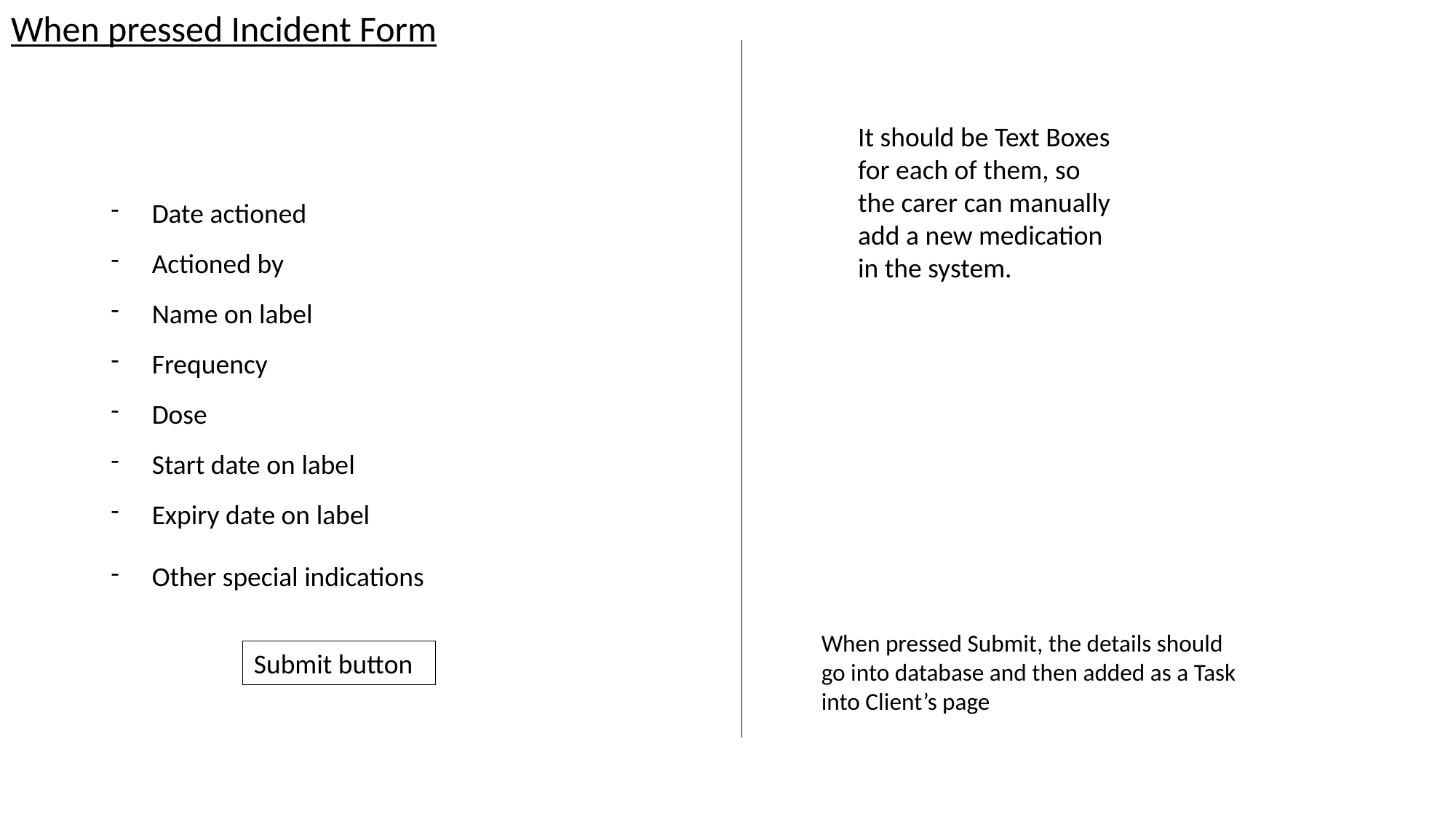

# When pressed Incident Form
It should be Text Boxes for each of them, so the carer can manually add a new medication in the system.
Date actioned
Actioned by
Name on label
Frequency
Dose
Start date on label
Expiry date on label
Other special indications

When pressed Submit, the details should go into database and then added as a Task into Client’s page
Submit button